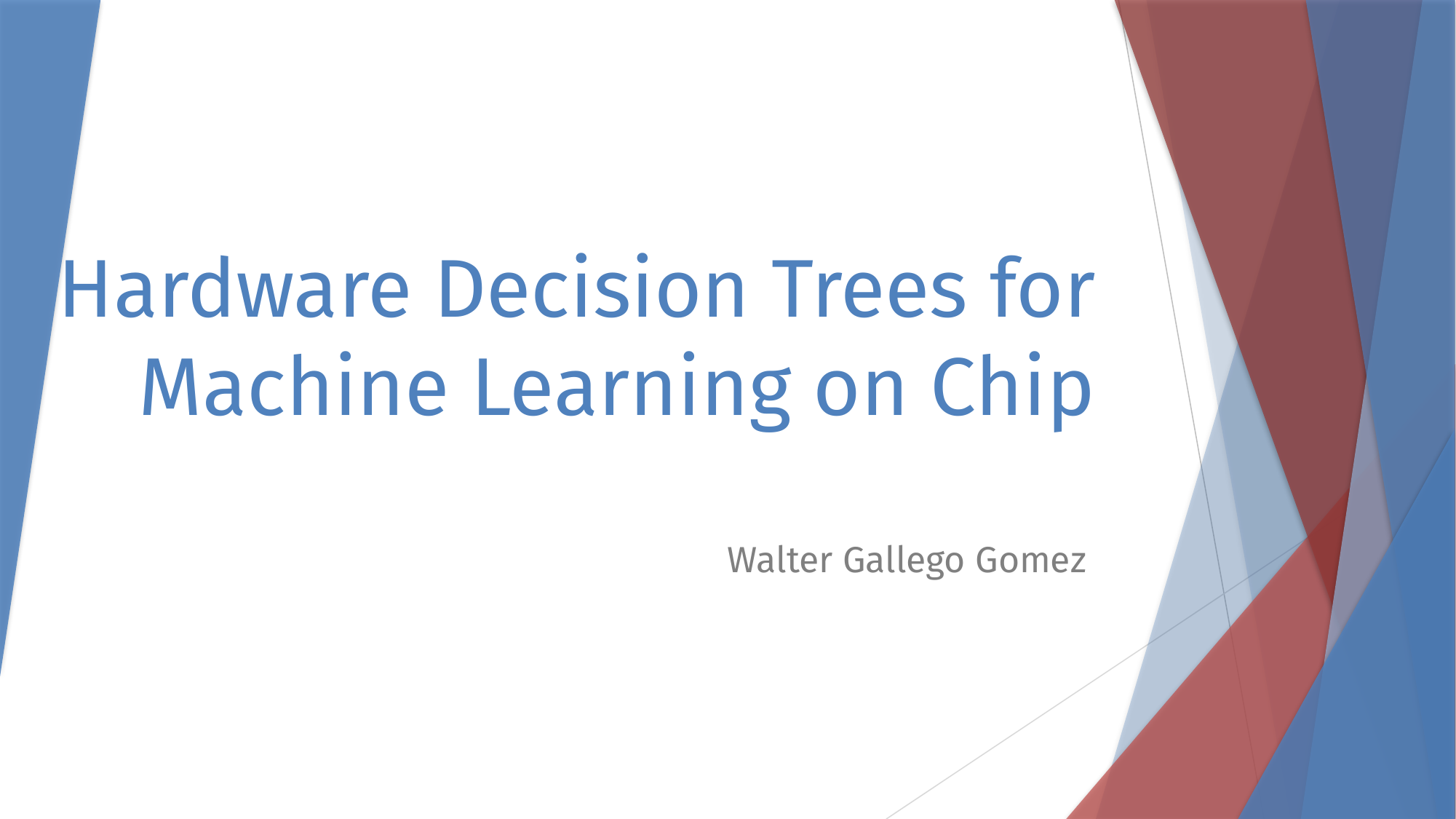

# Hardware Decision Trees for Machine Learning on Chip
Walter Gallego Gomez